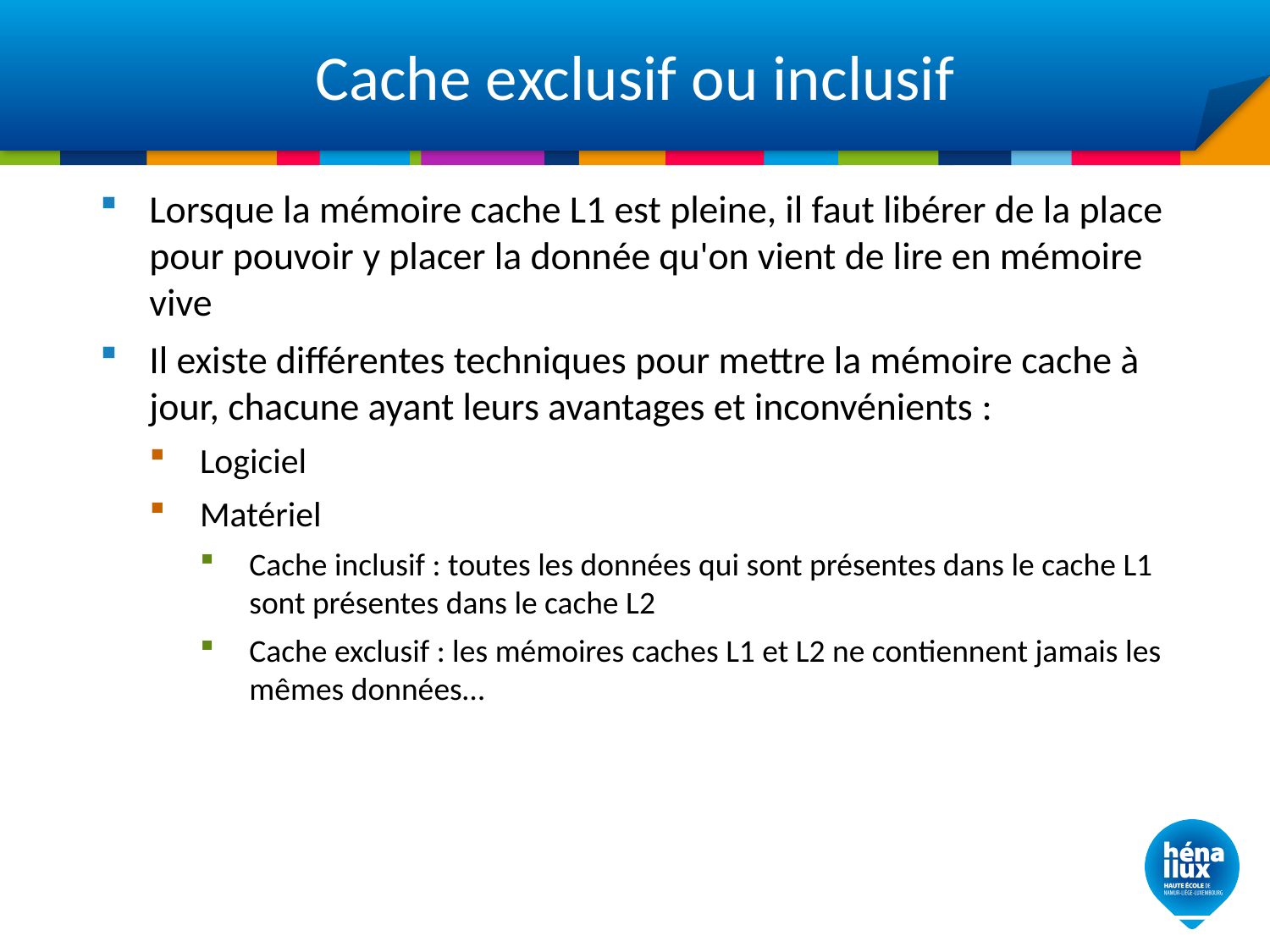

# Cache exclusif ou inclusif
Lorsque la mémoire cache L1 est pleine, il faut libérer de la place pour pouvoir y placer la donnée qu'on vient de lire en mémoire vive
Il existe différentes techniques pour mettre la mémoire cache à jour, chacune ayant leurs avantages et inconvénients :
Logiciel
Matériel
Cache inclusif : toutes les données qui sont présentes dans le cache L1 sont présentes dans le cache L2
Cache exclusif : les mémoires caches L1 et L2 ne contiennent jamais les mêmes données…